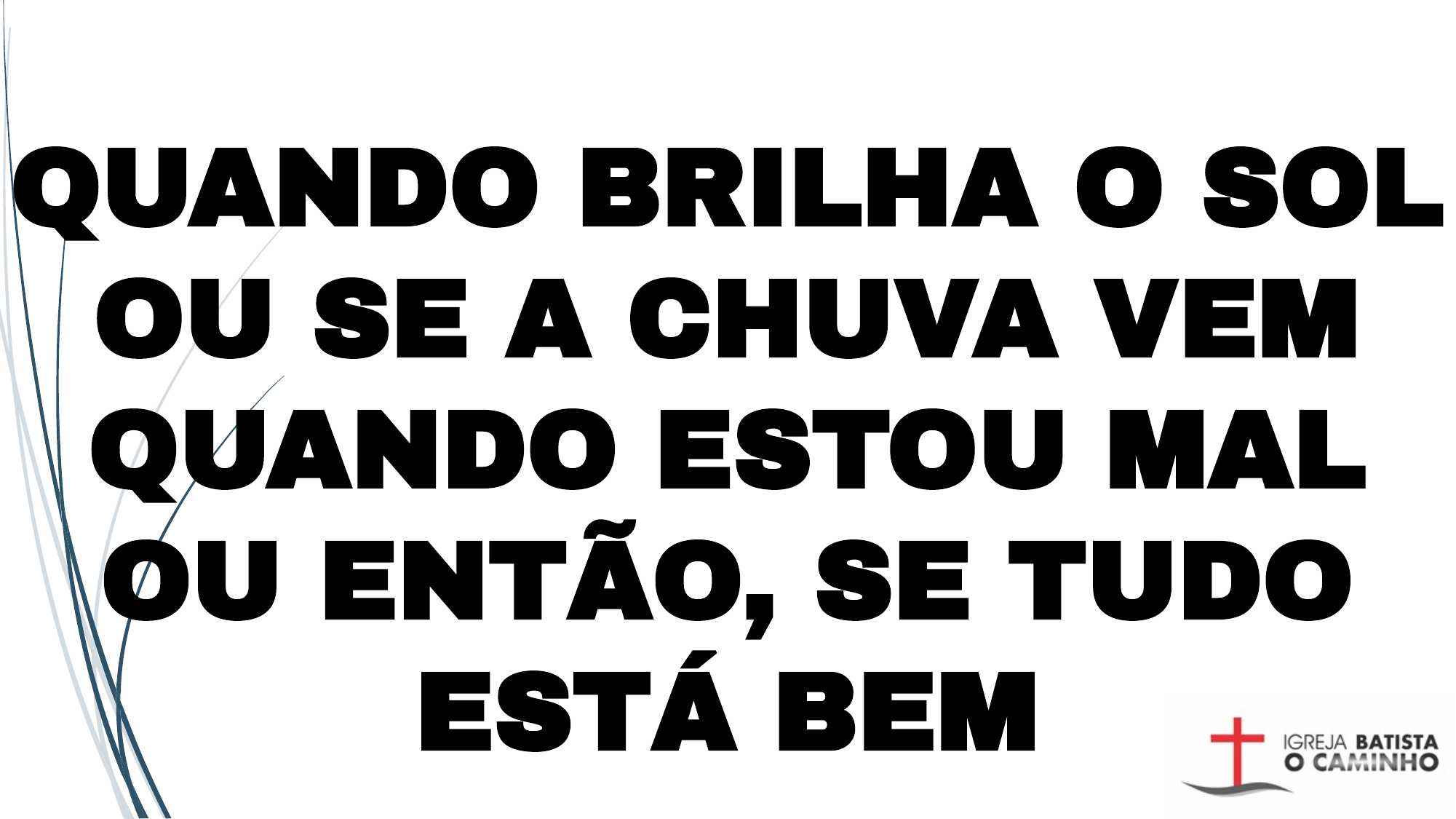

# QUANDO BRILHA O SOL OU SE A CHUVA VEM QUANDO ESTOU MAL OU ENTÃO, SE TUDO ESTÁ BEM